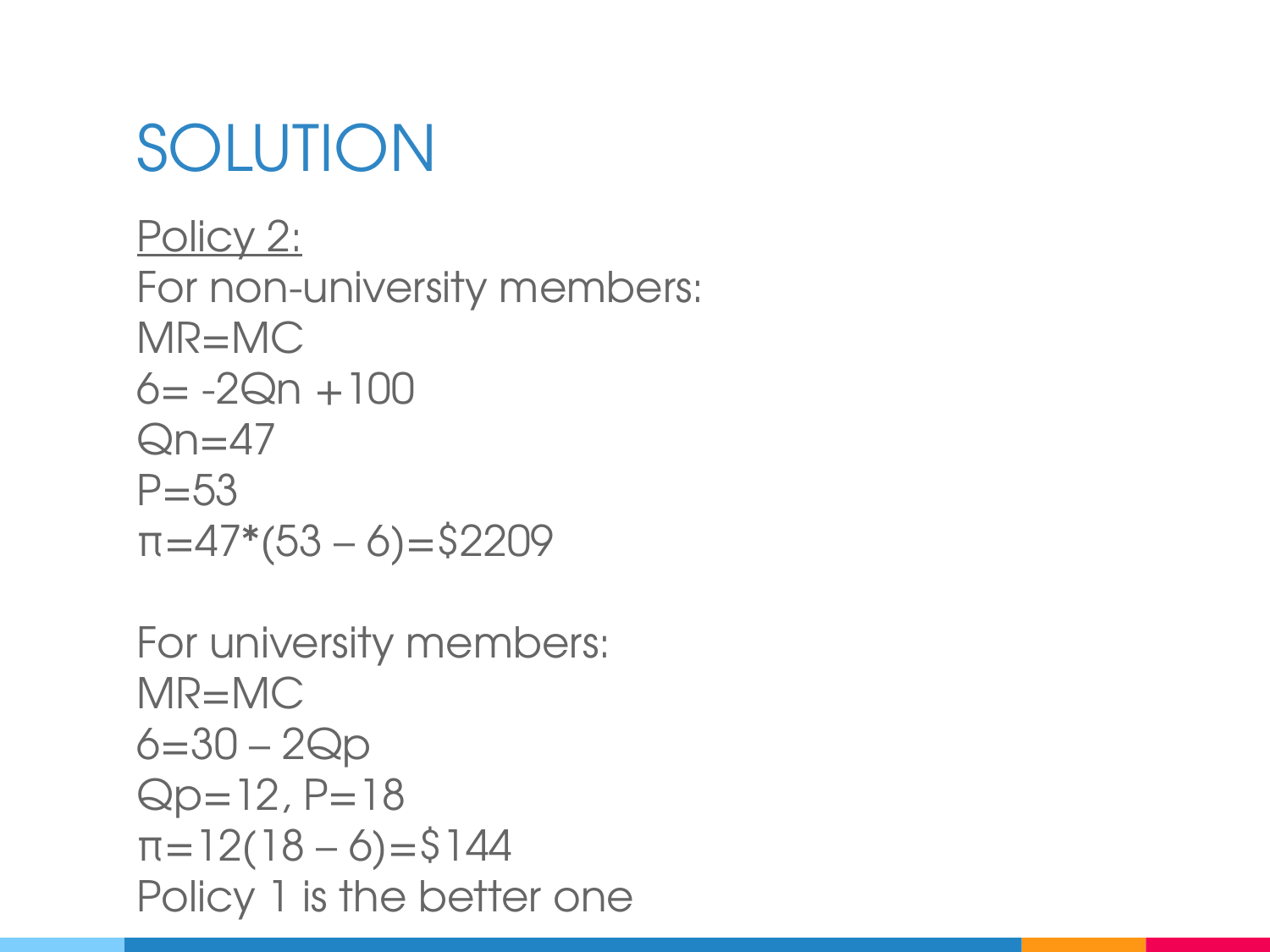

# SOLUTION
Policy 2:
For non-university members:
MR=MC
6= -2Qn +100
Qn=47
P=53
π=47*(53 – 6)=$2209

For university members:
MR=MC
6=30 – 2Qp
Qp=12, P=18
π=12(18 – 6)=$144
Policy 1 is the better one